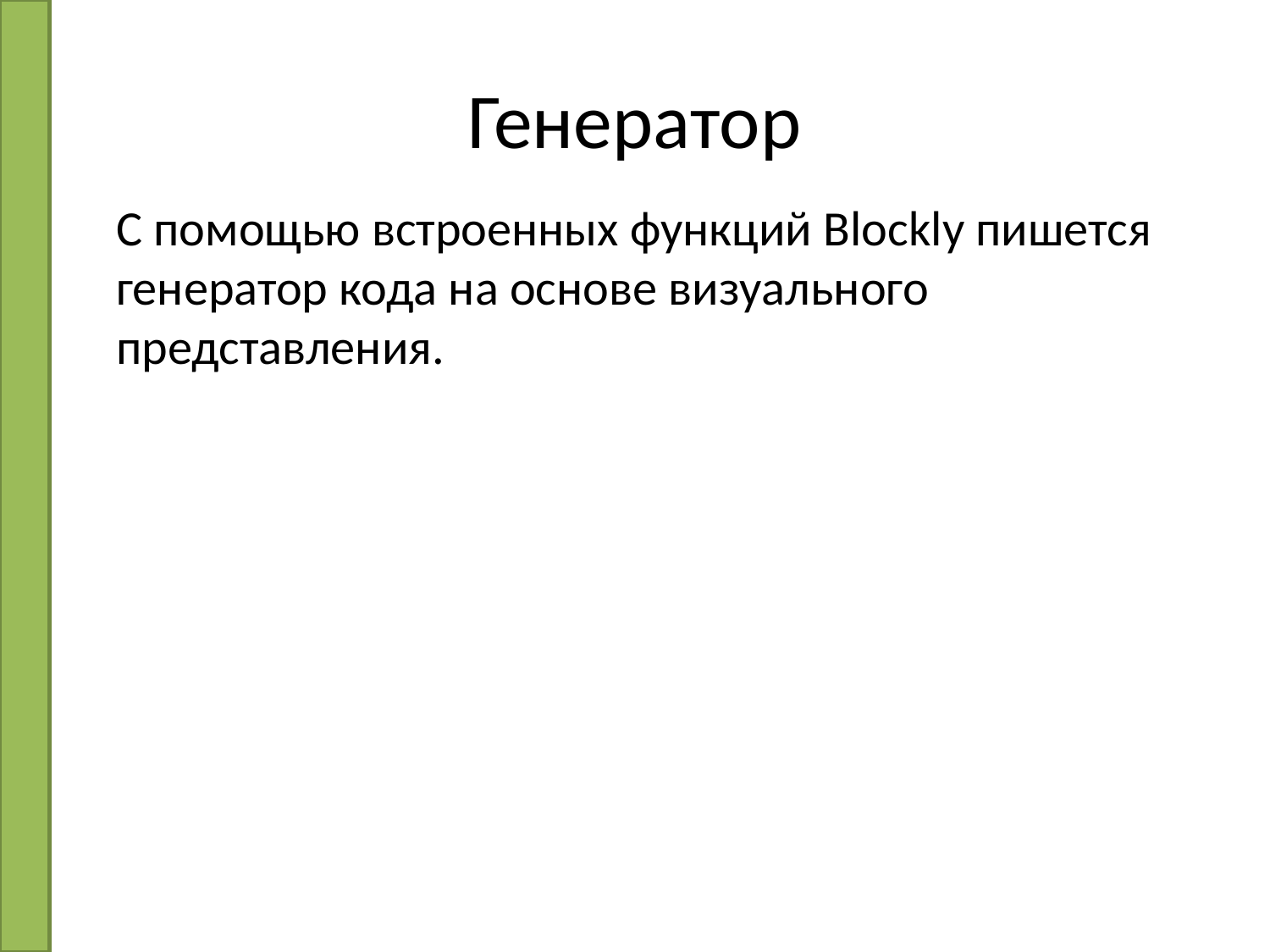

# Генератор
С помощью встроенных функций Blockly пишется генератор кода на основе визуального представления.